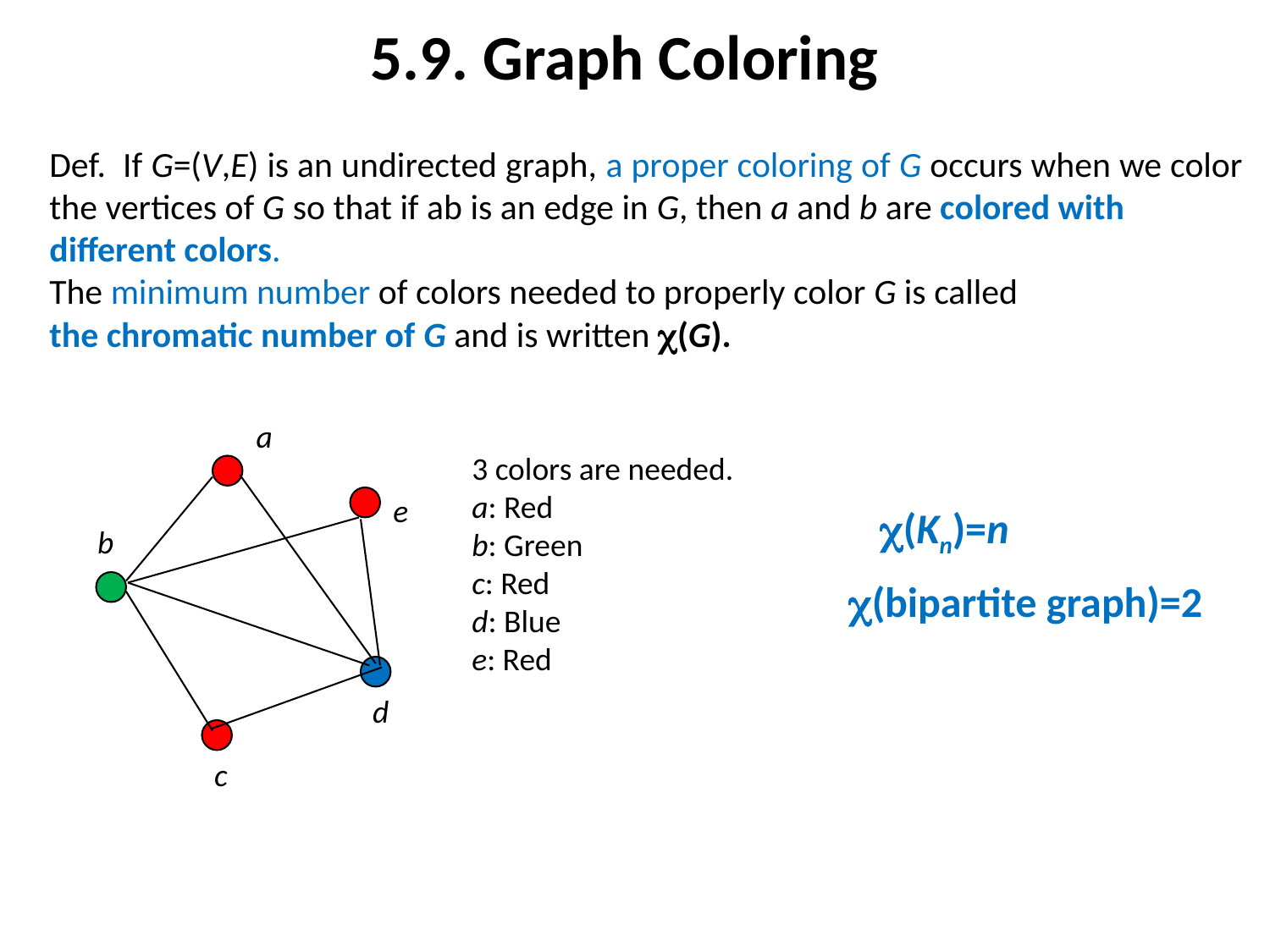

5.9. Graph Coloring
Def.  If G=(V,E) is an undirected graph, a proper coloring of G occurs when we color
the vertices of G so that if ab is an edge in G, then a and b are colored with
different colors.
The minimum number of colors needed to properly color G is called
the chromatic number of G and is written χ(G).
a
3 colors are needed.
a: Red
b: Green
c: Red
d: Blue
e: Red

e

χ(Kn)=n
b

χ(bipartite graph)=2

d

c